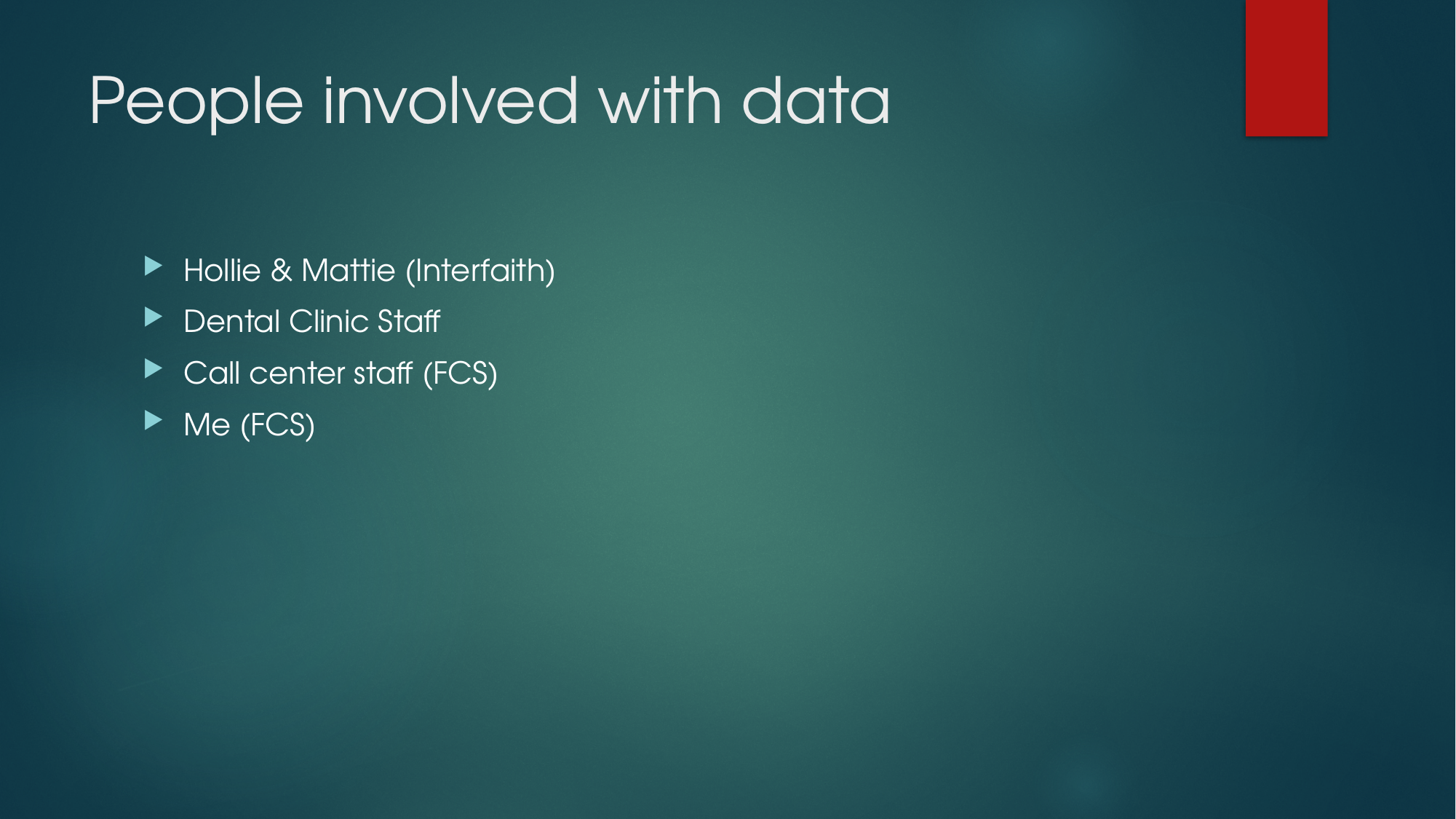

# People involved with data
Hollie & Mattie (Interfaith)
Dental Clinic Staff
Call center staff (FCS)
Me (FCS)